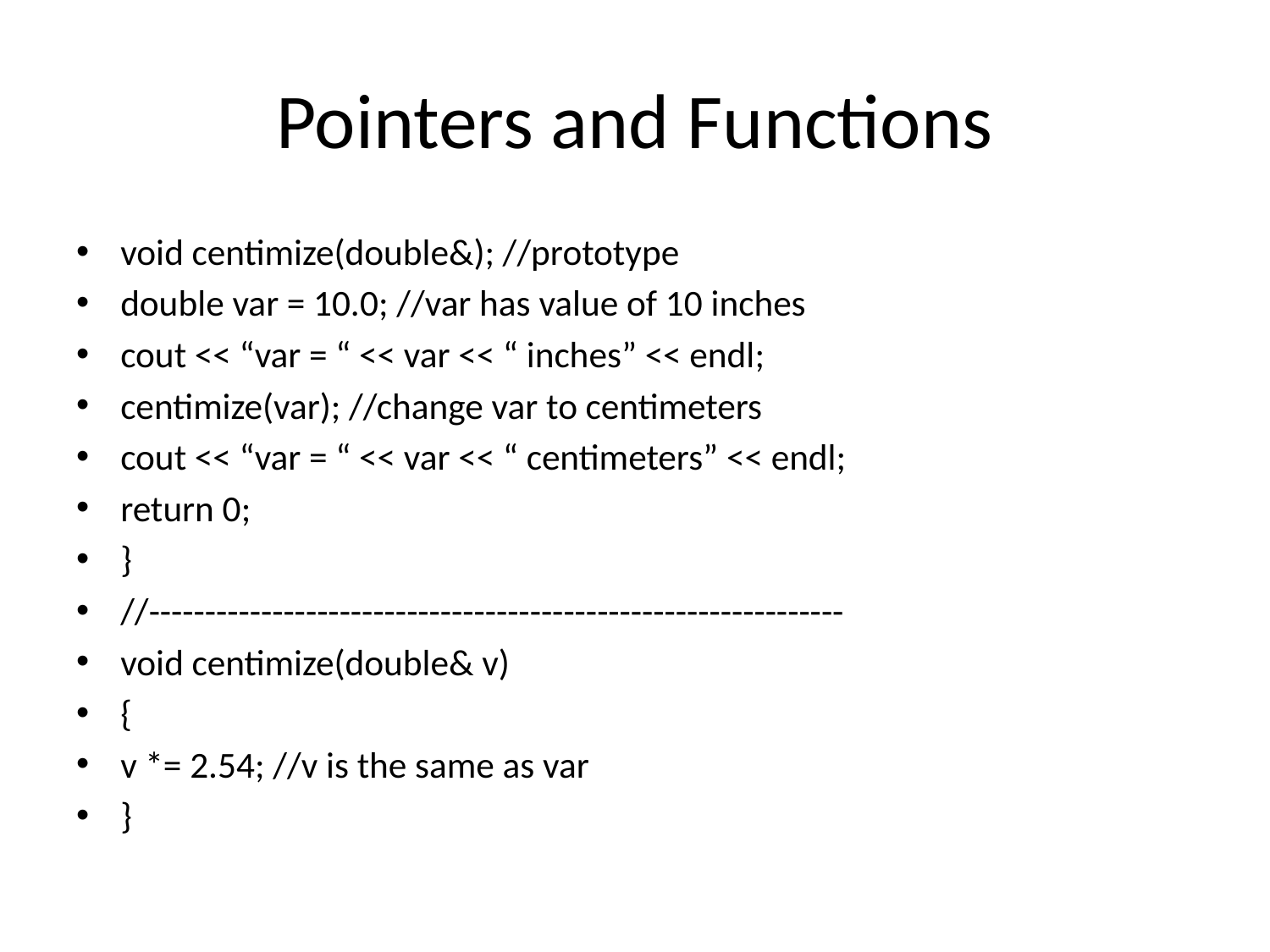

# Pointers and Functions
void centimize(double&); //prototype
double var = 10.0; //var has value of 10 inches
cout << “var = “ << var << “ inches” << endl;
centimize(var); //change var to centimeters
cout << “var = “ << var << “ centimeters” << endl;
return 0;
}
//--------------------------------------------------------------
void centimize(double& v)
{
v *= 2.54; //v is the same as var
}